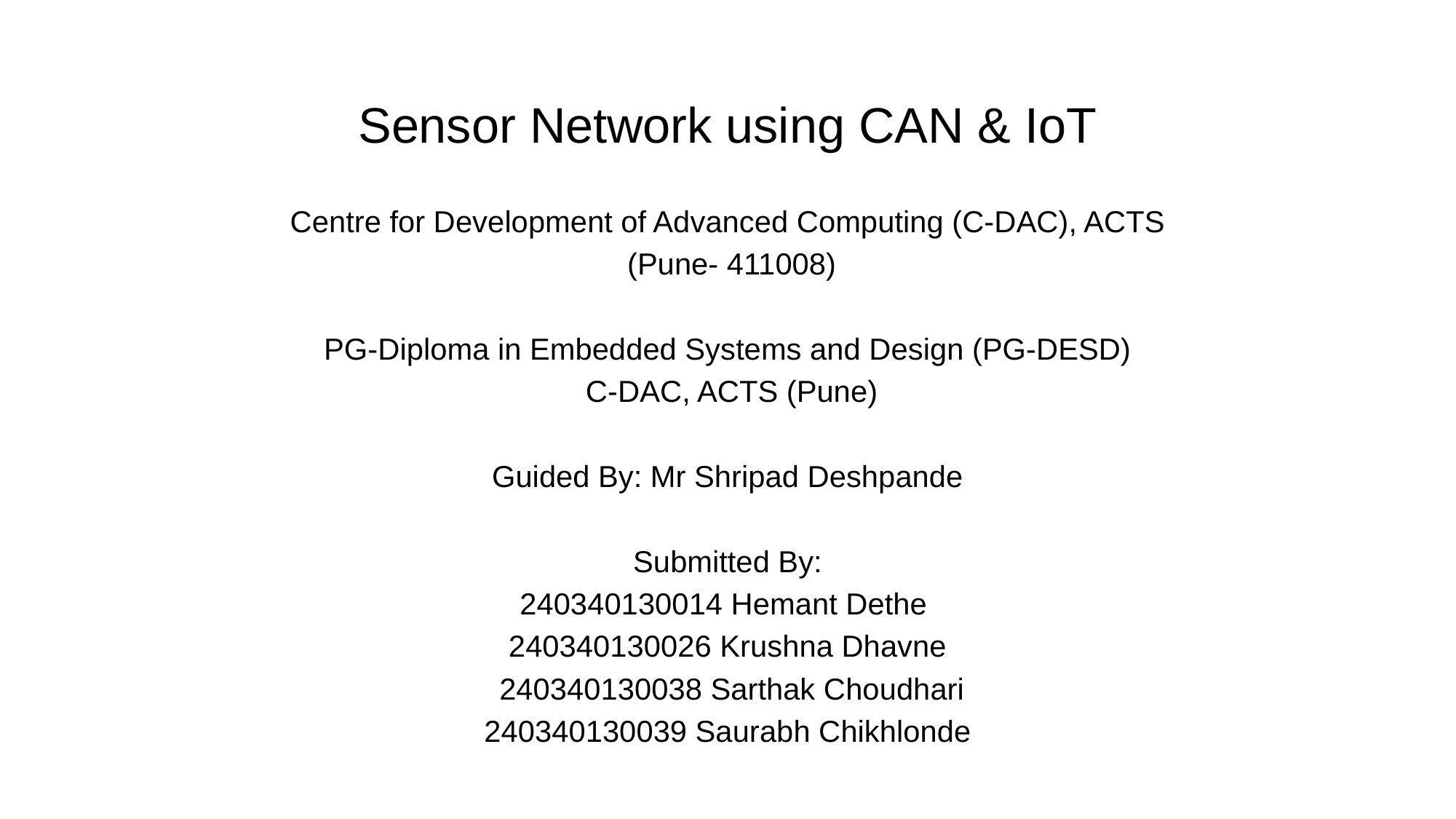

# Sensor Network using CAN & IoT
Centre for Development of Advanced Computing (C-DAC), ACTS
 (Pune- 411008)

PG-Diploma in Embedded Systems and Design (PG-DESD)
 C-DAC, ACTS (Pune)

 Guided By: Mr Shripad Deshpande

 Submitted By:
240340130014 Hemant Dethe
240340130026 Krushna Dhavne
 240340130038 Sarthak Choudhari
 240340130039 Saurabh Chikhlonde